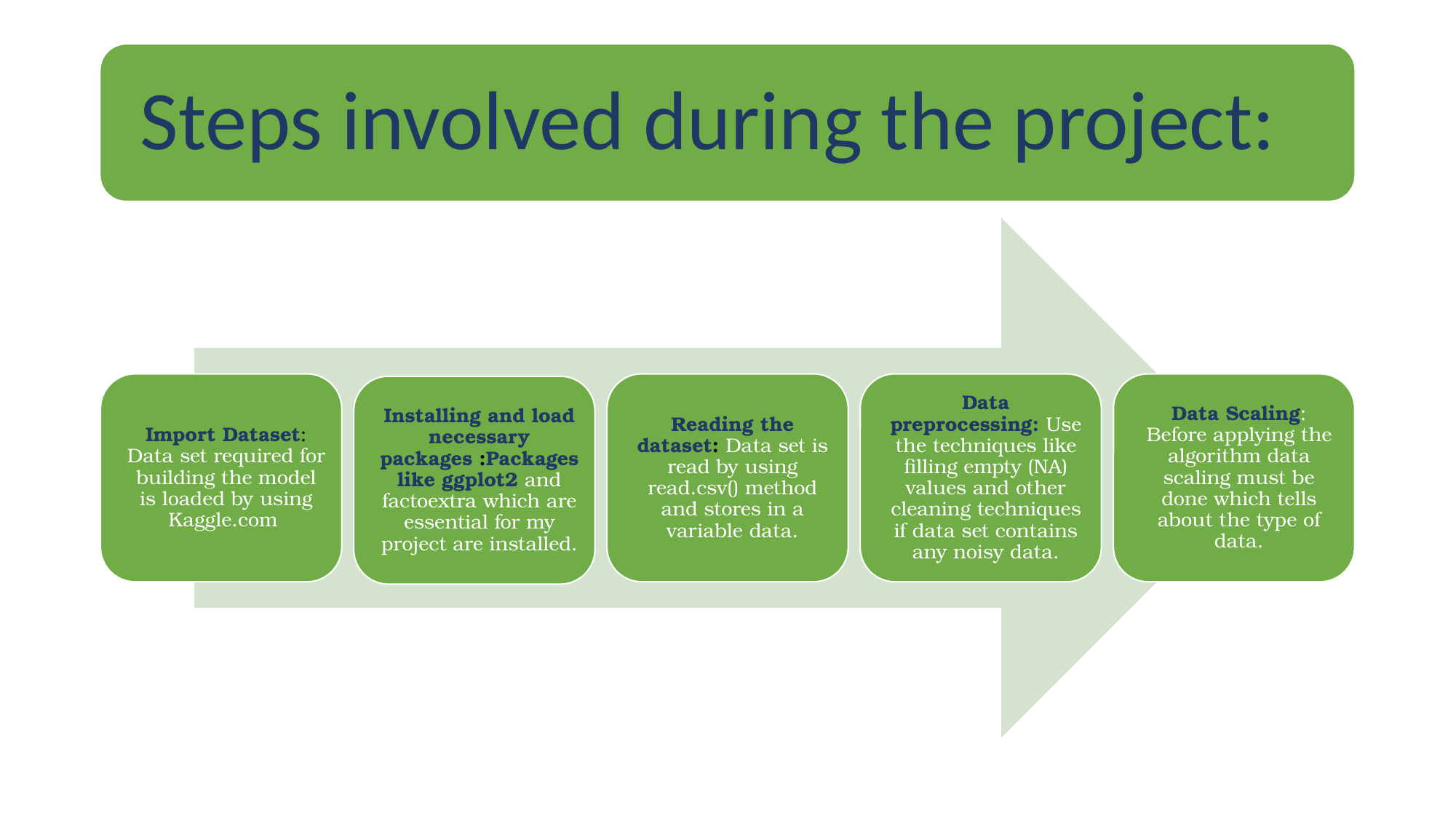

Steps involved during the project:
Import Dataset: Data set required for building the model is loaded by using Kaggle.com
Installing and load necessary packages :Packages like ggplot2 and factoextra which are essential for my project are installed.
Reading the dataset: Data set is read by using read.csv() method and stores in a variable data.
Data preprocessing: Use the techniques like filling empty (NA) values and other cleaning techniques if data set contains any noisy data.
Data Scaling: Before applying the algorithm data scaling must be done which tells about the type of data.